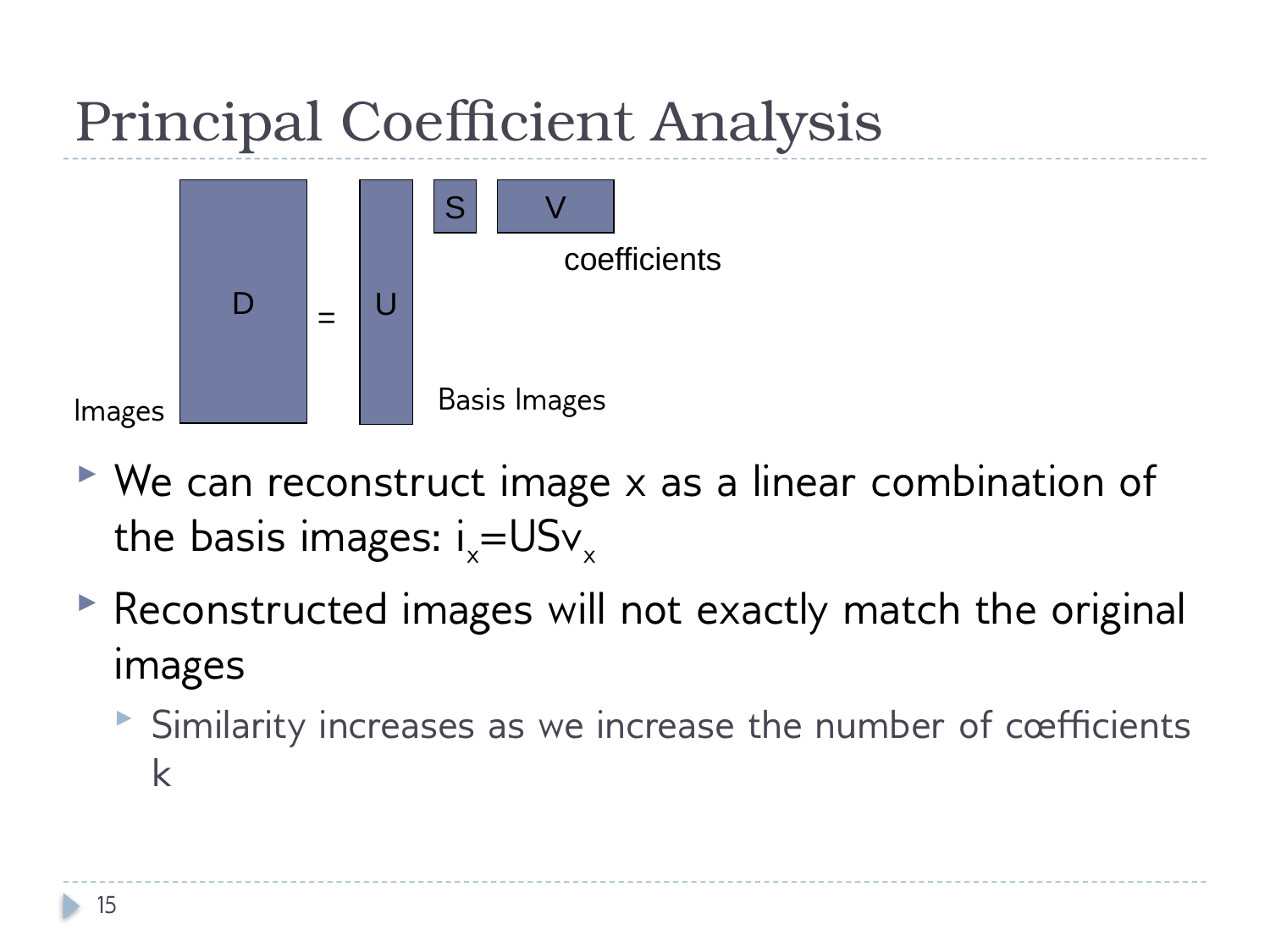

# Principal Coefficient Analysis
D
U
S
V
coefficients
=
Basis Images
Images
We can reconstruct image x as a linear combination of the basis images: ix=USvx
Reconstructed images will not exactly match the original images
Similarity increases as we increase the number of coefficients k

15